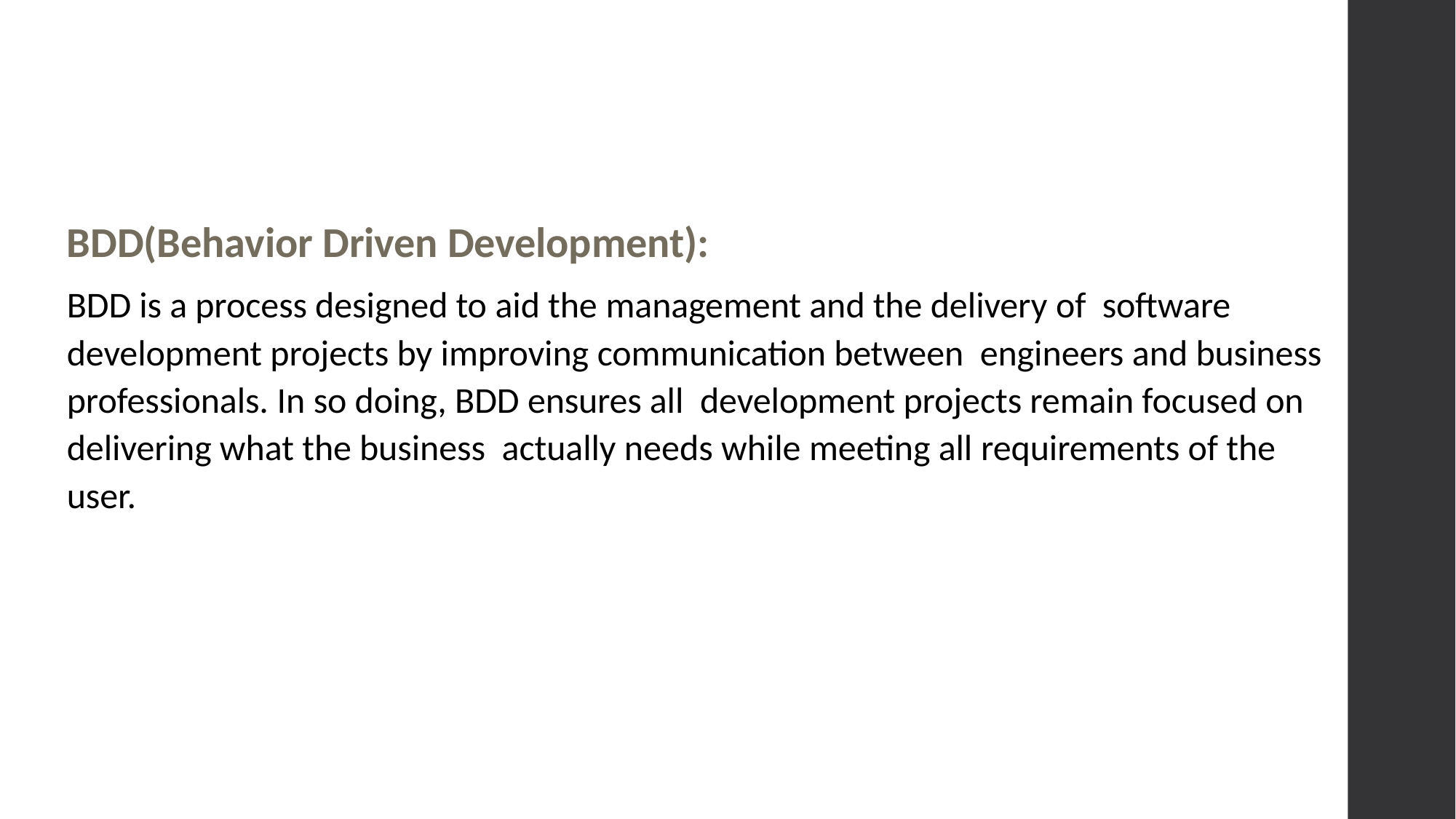

BDD(Behavior Driven Development):
BDD is a process designed to aid the management and the delivery of  software development projects by improving communication between  engineers and business professionals. In so doing, BDD ensures all  development projects remain focused on delivering what the business  actually needs while meeting all requirements of the user.